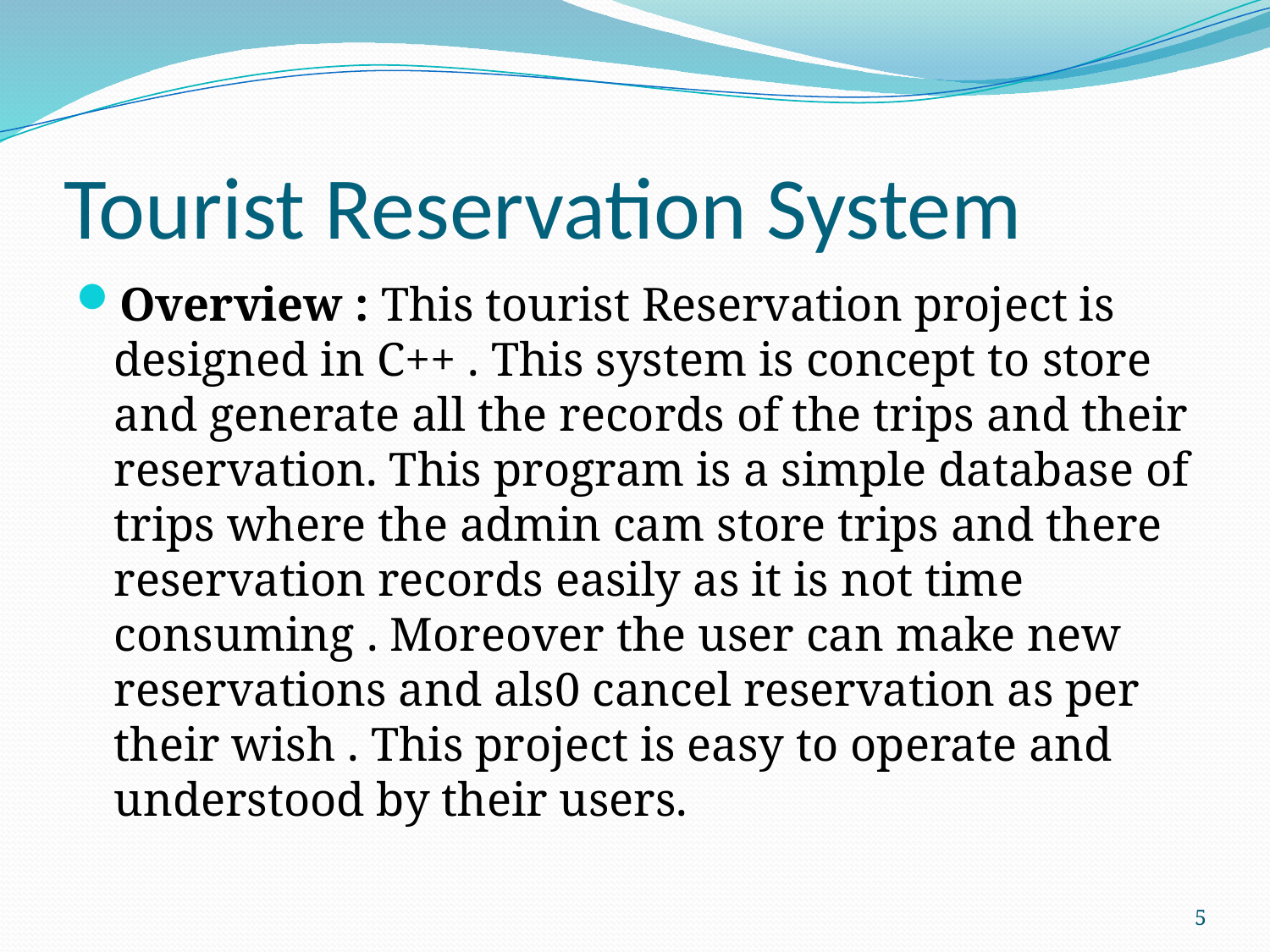

# Tourist Reservation System
Overview : This tourist Reservation project is designed in C++ . This system is concept to store and generate all the records of the trips and their reservation. This program is a simple database of trips where the admin cam store trips and there reservation records easily as it is not time consuming . Moreover the user can make new reservations and als0 cancel reservation as per their wish . This project is easy to operate and understood by their users.
5